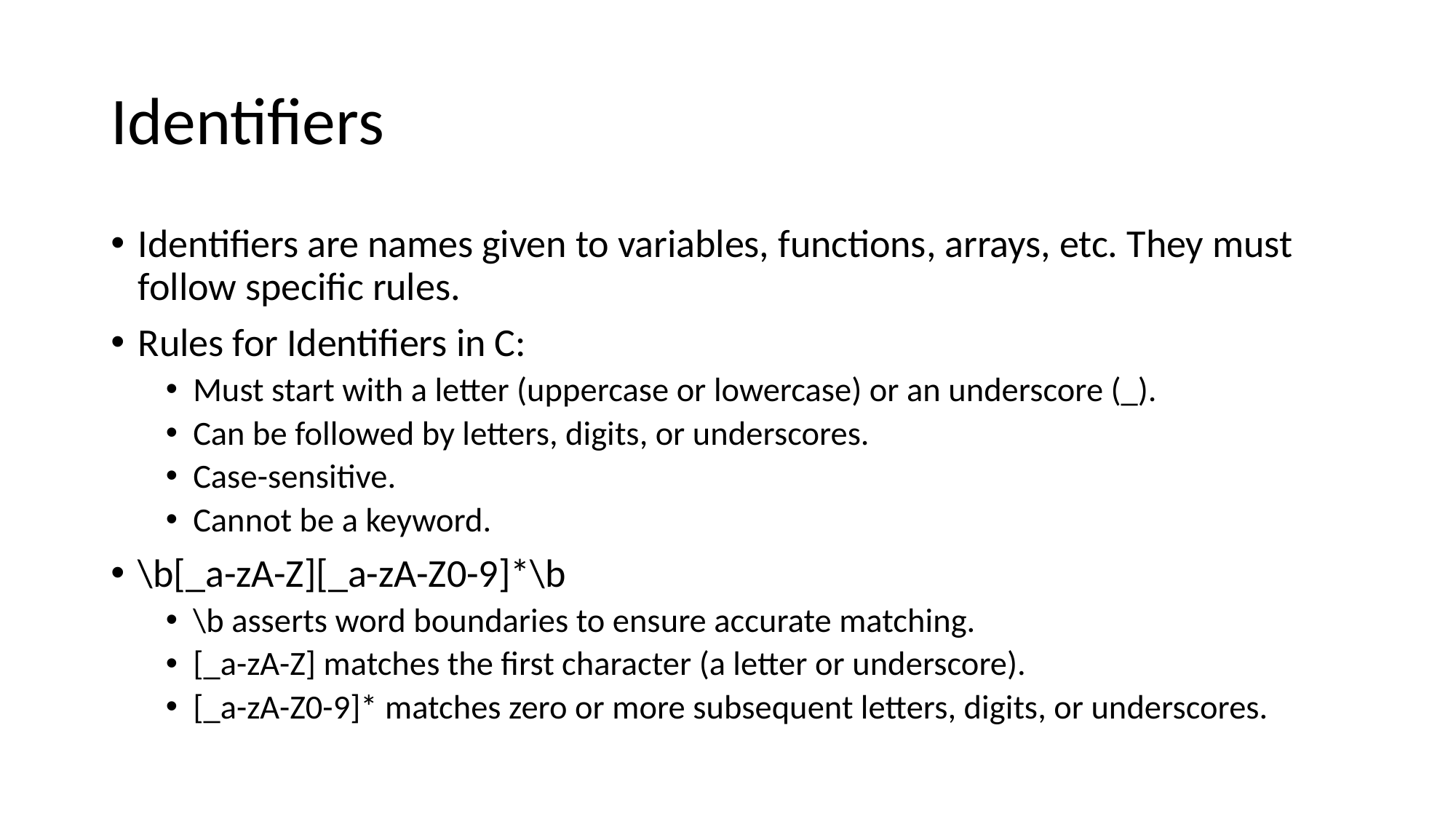

# Identifiers
Identifiers are names given to variables, functions, arrays, etc. They must follow specific rules.
Rules for Identifiers in C:
Must start with a letter (uppercase or lowercase) or an underscore (_).
Can be followed by letters, digits, or underscores.
Case-sensitive.
Cannot be a keyword.
\b[_a-zA-Z][_a-zA-Z0-9]*\b
\b asserts word boundaries to ensure accurate matching.
[_a-zA-Z] matches the first character (a letter or underscore).
[_a-zA-Z0-9]* matches zero or more subsequent letters, digits, or underscores.